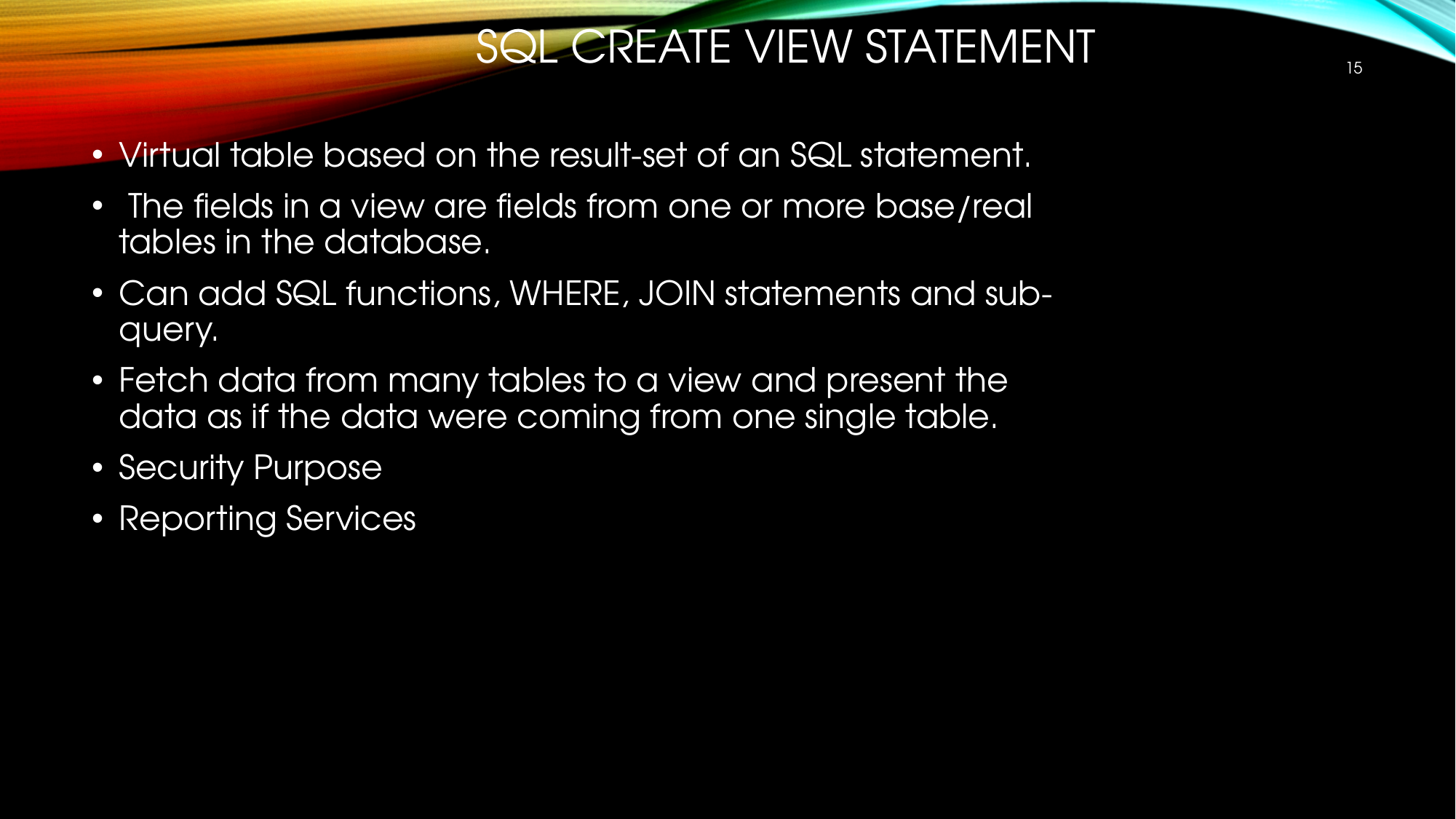

# SQL CREATE VIEW Statement
15
Virtual table based on the result-set of an SQL statement.
 The fields in a view are fields from one or more base/real tables in the database.
Can add SQL functions, WHERE, JOIN statements and sub-query.
Fetch data from many tables to a view and present the data as if the data were coming from one single table.
Security Purpose
Reporting Services